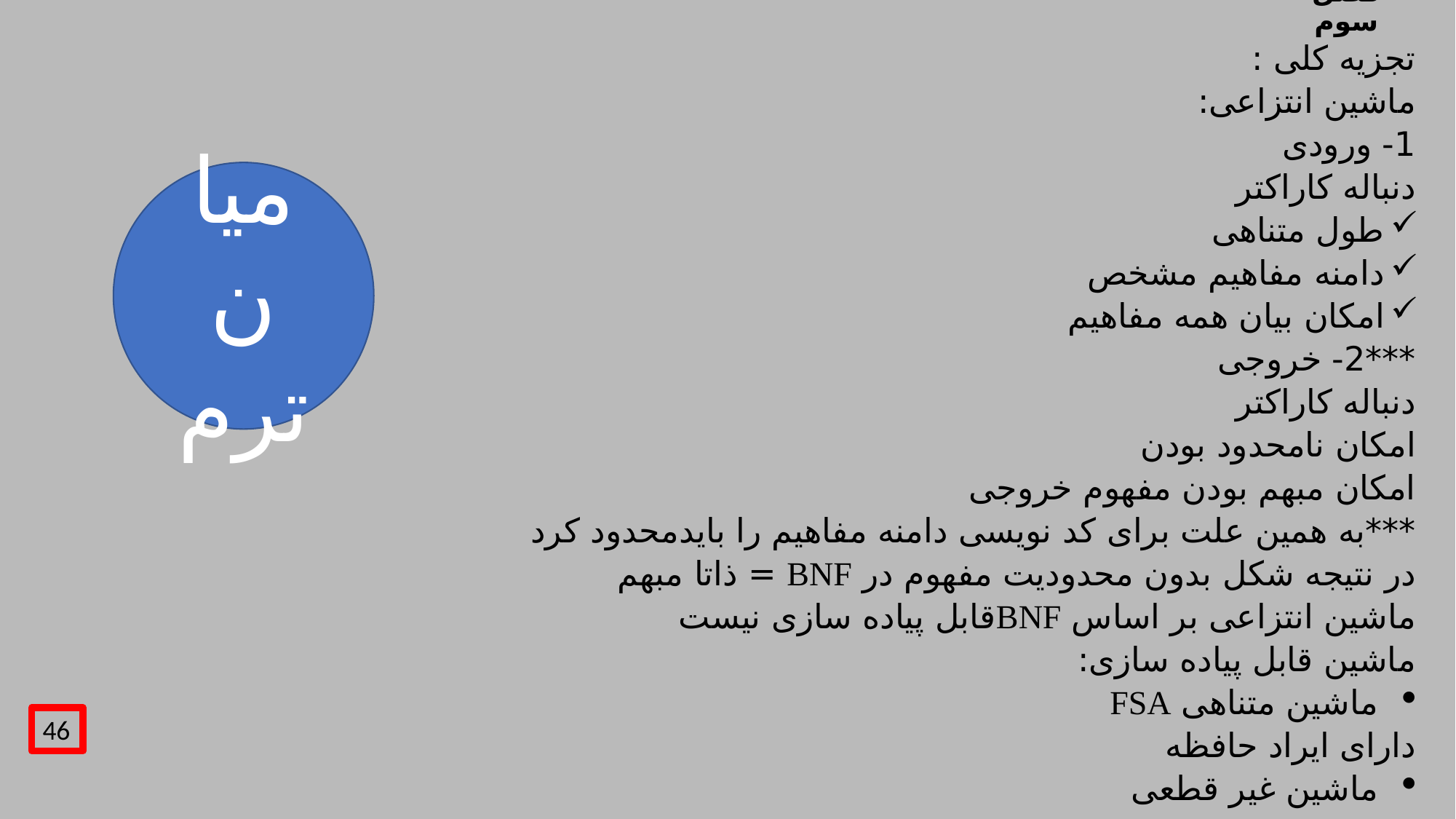

# فصل سوم
تجزیه کلی :
ماشین انتزاعی:
1- ورودی
دنباله کاراکتر
طول متناهی
دامنه مفاهیم مشخص
امکان بیان همه مفاهیم
***2- خروجی
دنباله کاراکتر
امکان نامحدود بودن
امکان مبهم بودن مفهوم خروجی
***به همین علت برای کد نویسی دامنه مفاهیم را بایدمحدود کرد
در نتیجه شکل بدون محدودیت مفهوم در BNF = ذاتا مبهم
ماشین انتزاعی بر اساس BNFقابل پیاده سازی نیست
ماشین قابل پیاده سازی:
ماشین متناهی FSA
دارای ایراد حافظه
ماشین غیر قطعی
میان ترم
46